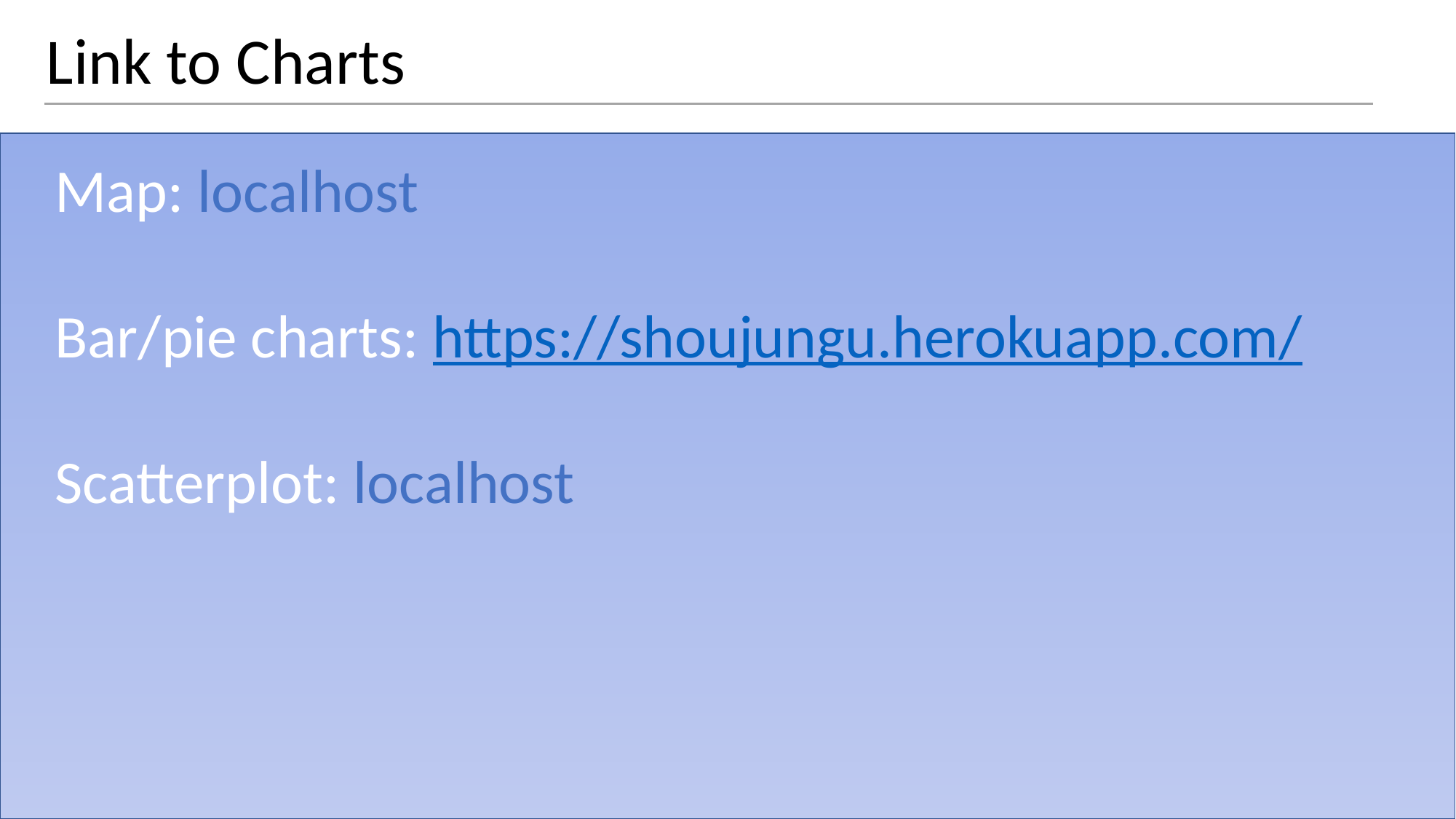

# Link to Charts

Map: localhost

Bar/pie charts: https://shoujungu.herokuapp.com/

Scatterplot: localhost